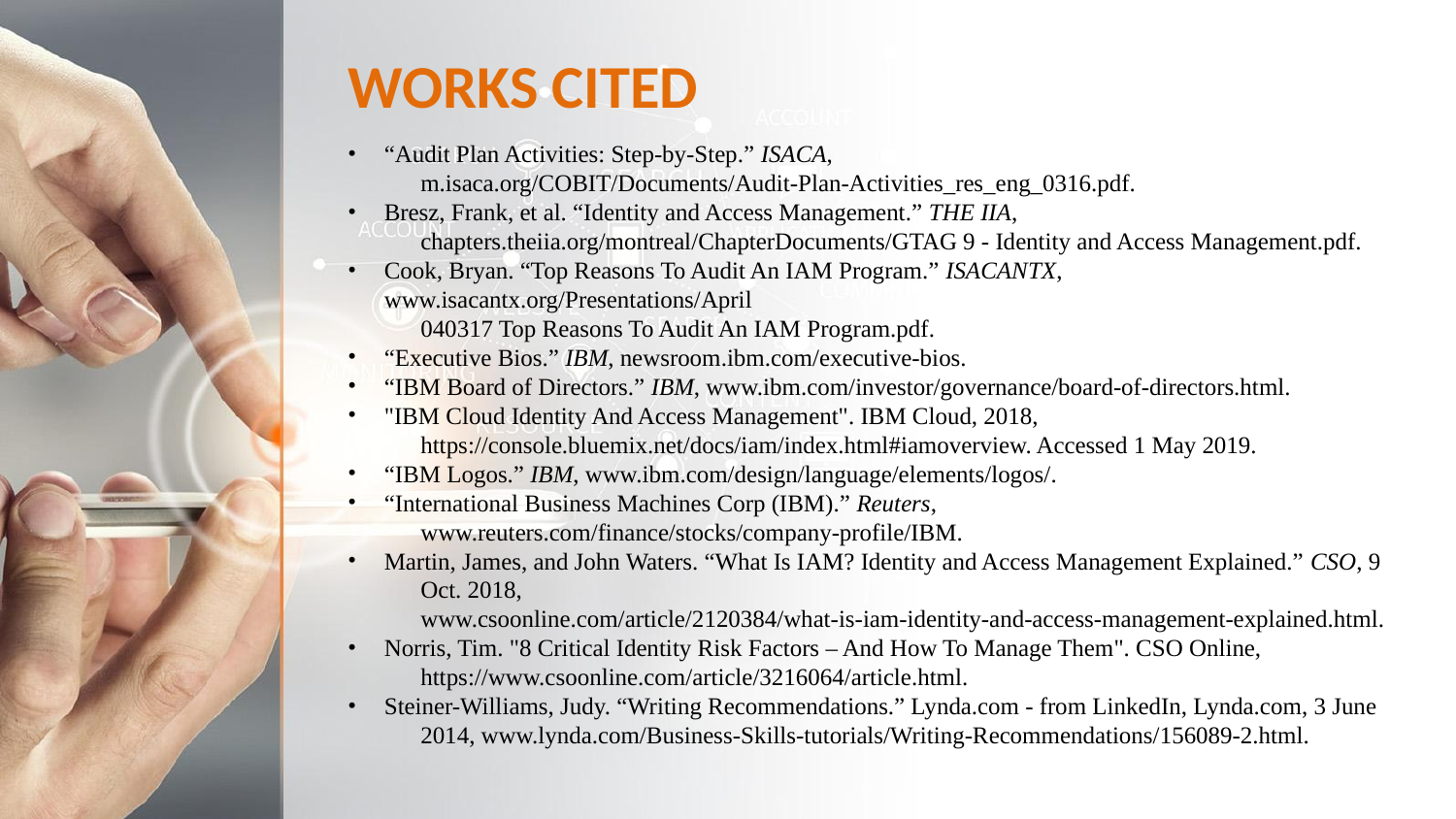

# WORKS CITED

“Audit Plan Activities: Step-by-Step.” ISACA,
m.isaca.org/COBIT/Documents/Audit-Plan-Activities_res_eng_0316.pdf.
Bresz, Frank, et al. “Identity and Access Management.” THE IIA,
chapters.theiia.org/montreal/ChapterDocuments/GTAG 9 - Identity and Access Management.pdf.
Cook, Bryan. “Top Reasons To Audit An IAM Program.” ISACANTX, www.isacantx.org/Presentations/April
040317 Top Reasons To Audit An IAM Program.pdf.
“Executive Bios.” IBM, newsroom.ibm.com/executive-bios.
“IBM Board of Directors.” IBM, www.ibm.com/investor/governance/board-of-directors.html.
"IBM Cloud Identity And Access Management". IBM Cloud, 2018,
https://console.bluemix.net/docs/iam/index.html#iamoverview. Accessed 1 May 2019.
“IBM Logos.” IBM, www.ibm.com/design/language/elements/logos/.
“International Business Machines Corp (IBM).” Reuters,
www.reuters.com/finance/stocks/company-profile/IBM.
Martin, James, and John Waters. “What Is IAM? Identity and Access Management Explained.” CSO, 9
Oct. 2018,
www.csoonline.com/article/2120384/what-is-iam-identity-and-access-management-explained.html.
Norris, Tim. "8 Critical Identity Risk Factors – And How To Manage Them". CSO Online,
https://www.csoonline.com/article/3216064/article.html.
Steiner-Williams, Judy. “Writing Recommendations.” Lynda.com - from LinkedIn, Lynda.com, 3 June
2014, www.lynda.com/Business-Skills-tutorials/Writing-Recommendations/156089-2.html.